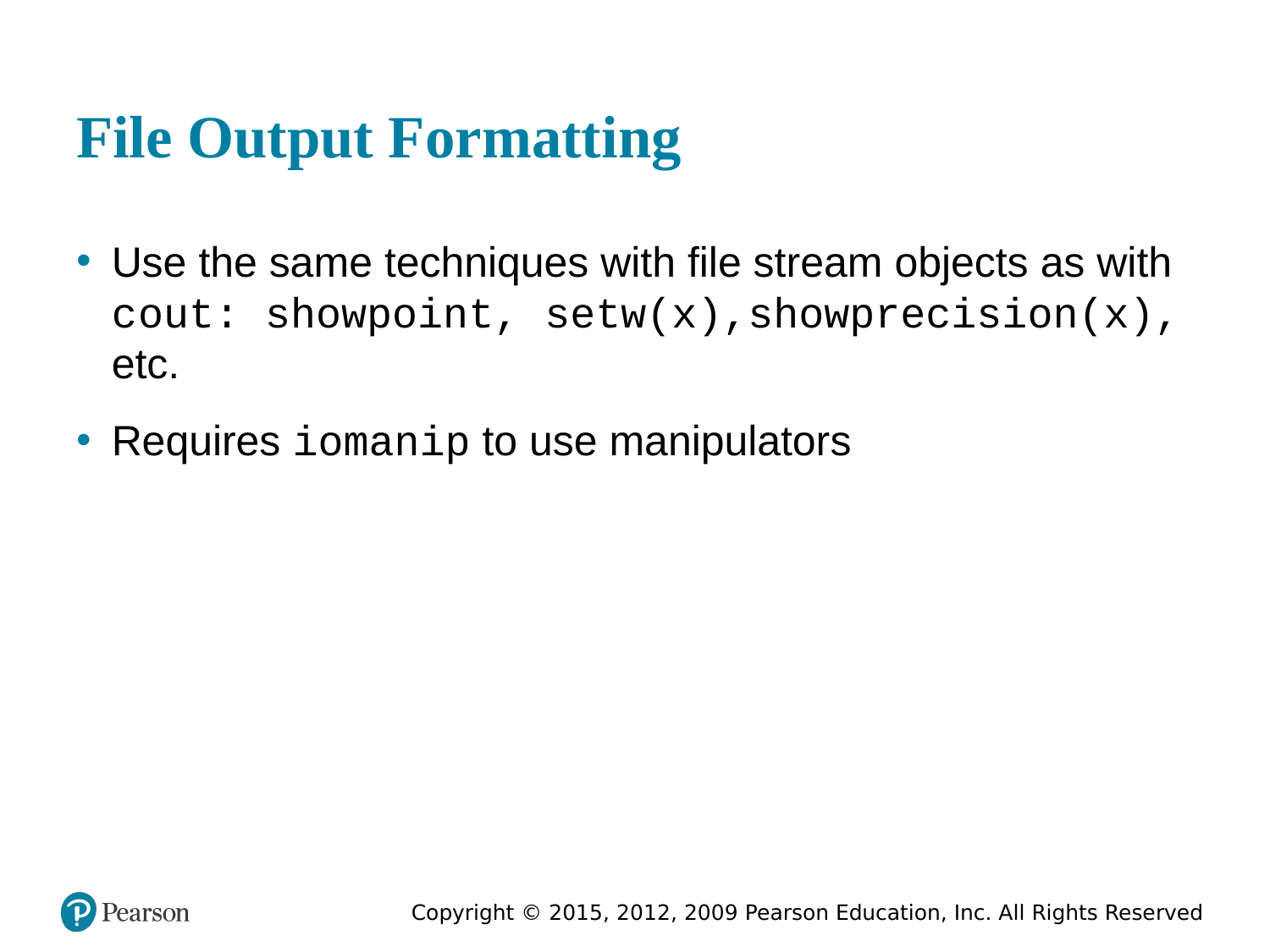

# File Output Formatting
Use the same techniques with file stream objects as with c out: showpoint, setw(x),showprecision(x), etc.
Requires iomanip to use manipulators